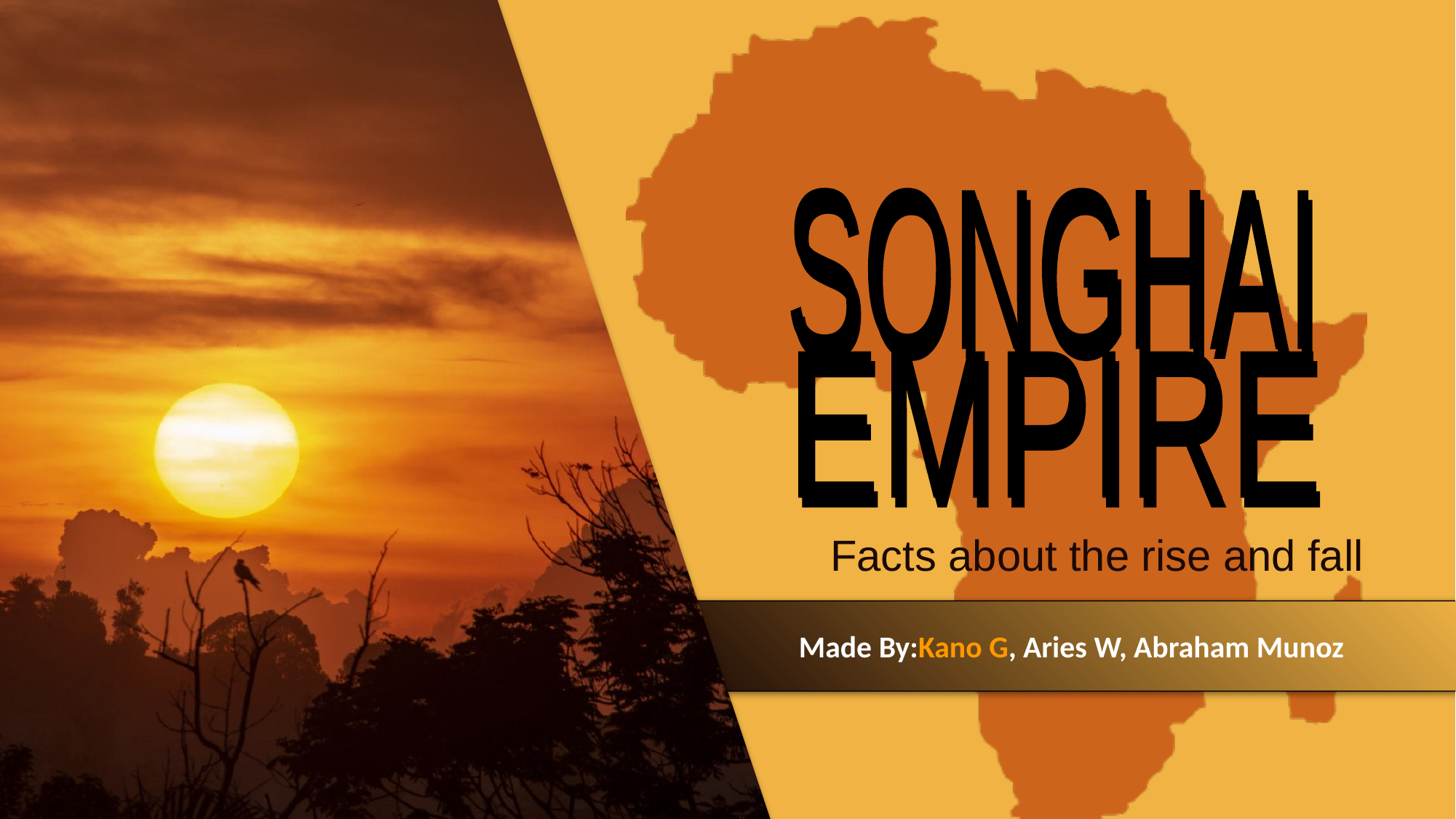

SONGHAI
SONGHAI
EMPIRE
EMPIRE
Facts about the rise and fall
Made By:Kano G, Aries W, Abraham Munoz